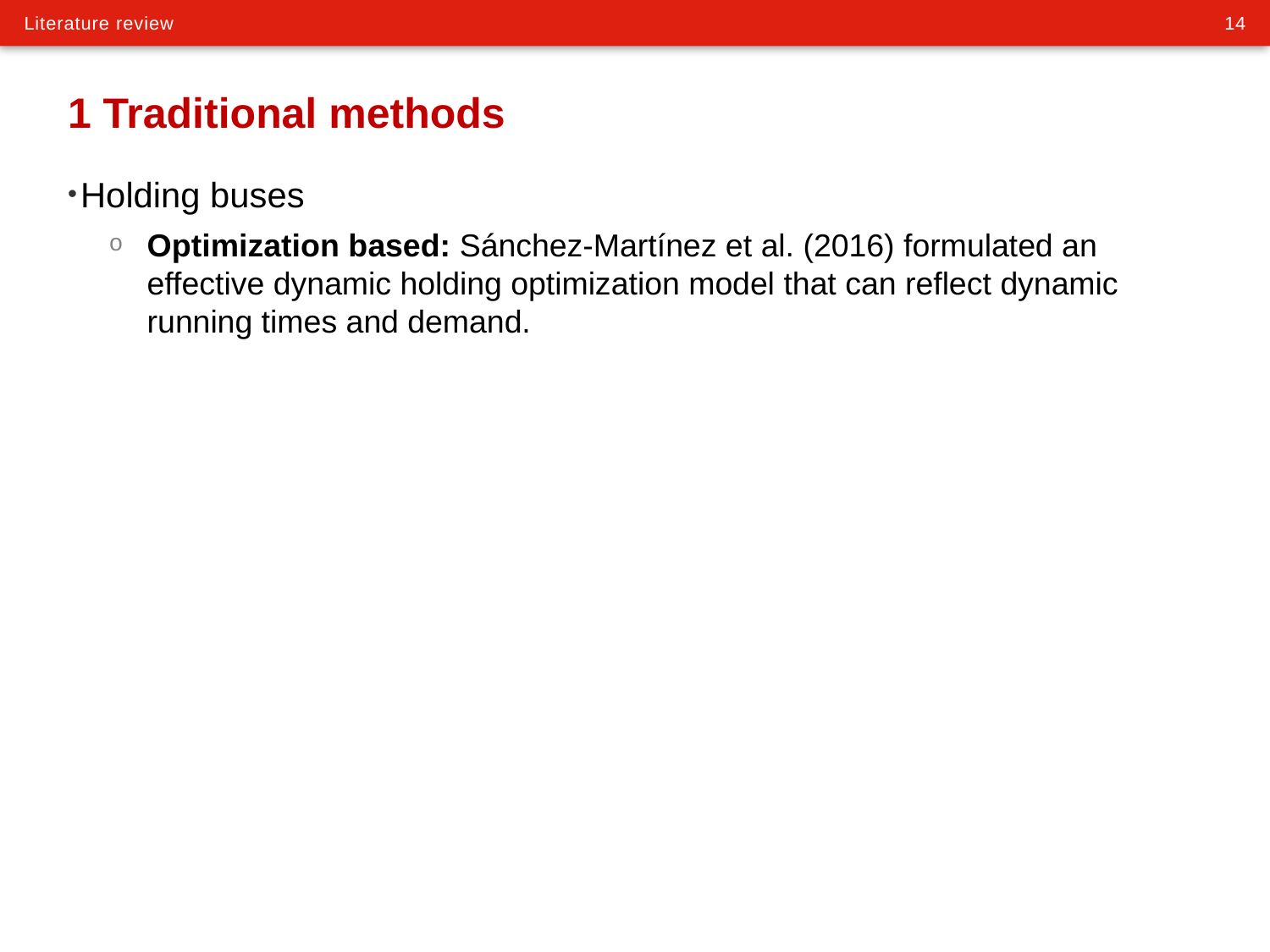

# 1 Traditional methods
Holding buses
Optimization based: Sánchez-Martínez et al. (2016) formulated an effective dynamic holding optimization model that can reflect dynamic running times and demand.